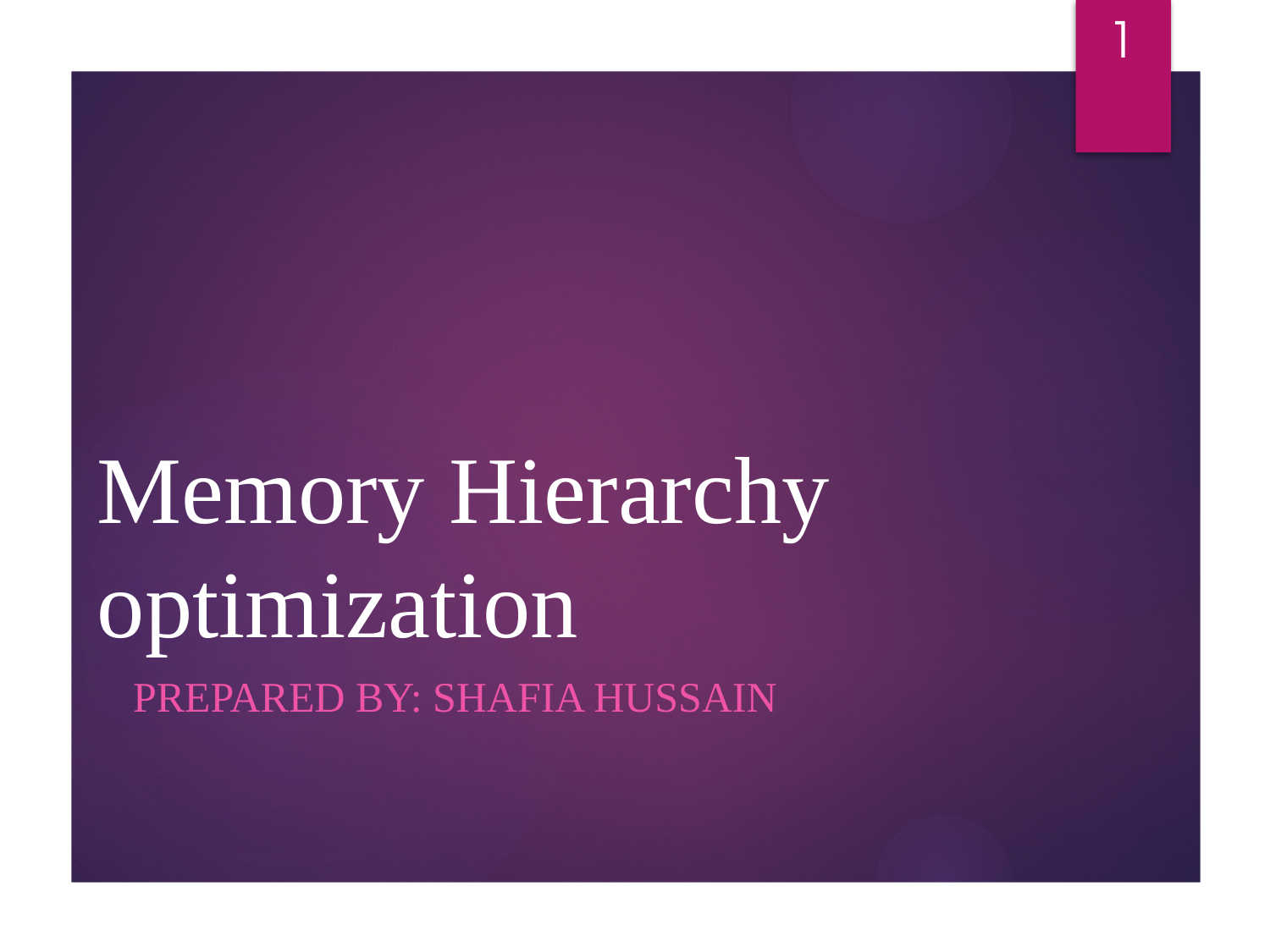

1
# Memory Hierarchy optimization
Prepared by: Shafia Hussain